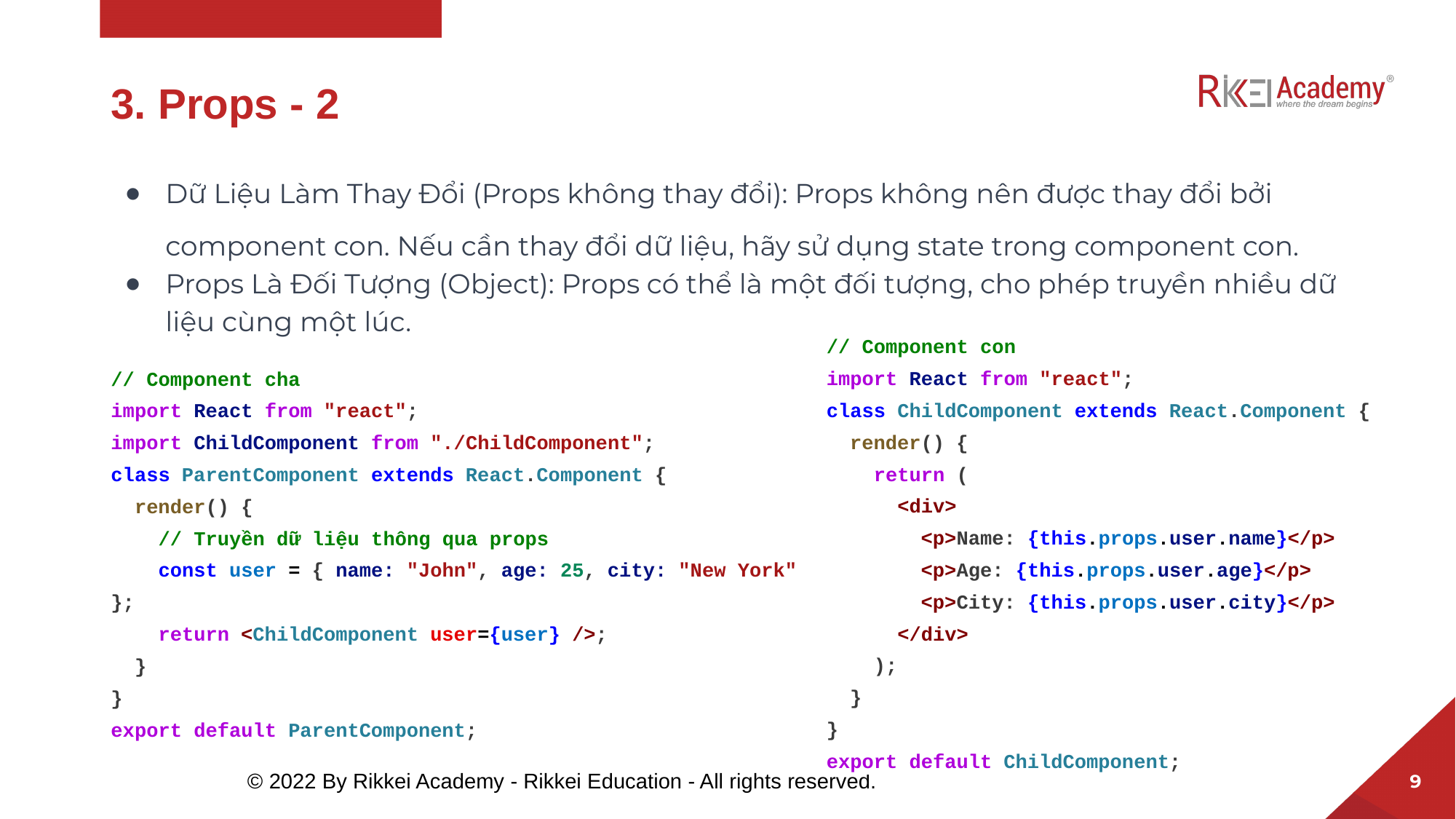

# 3. Props - 2
Dữ Liệu Làm Thay Đổi (Props không thay đổi): Props không nên được thay đổi bởi component con. Nếu cần thay đổi dữ liệu, hãy sử dụng state trong component con.
Props Là Đối Tượng (Object): Props có thể là một đối tượng, cho phép truyền nhiều dữ liệu cùng một lúc.
// Component con
import React from "react";
class ChildComponent extends React.Component {
  render() {
    return (
      <div>
        <p>Name: {this.props.user.name}</p>
        <p>Age: {this.props.user.age}</p>
        <p>City: {this.props.user.city}</p>
      </div>
    );
  }
}
export default ChildComponent;
// Component cha
import React from "react";
import ChildComponent from "./ChildComponent";
class ParentComponent extends React.Component {
  render() {
    // Truyền dữ liệu thông qua props
    const user = { name: "John", age: 25, city: "New York" };
    return <ChildComponent user={user} />;
  }
}
export default ParentComponent;